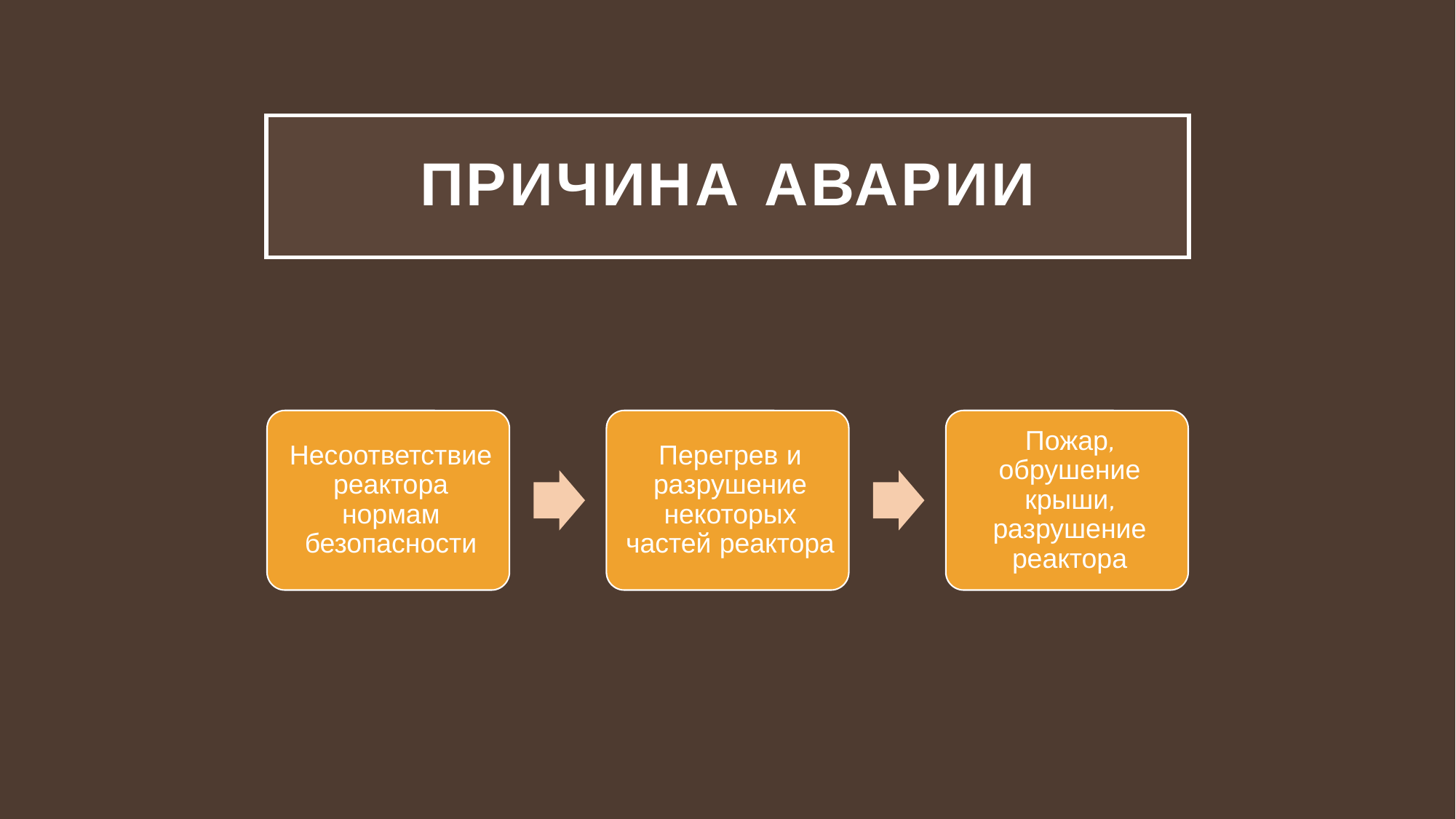

# Причина Аварии
Несоответствие реактора нормам безопасности

Перегрев и разрушение некоторых частей реактора

Пожар, обрушение крыши, разрушение реактора